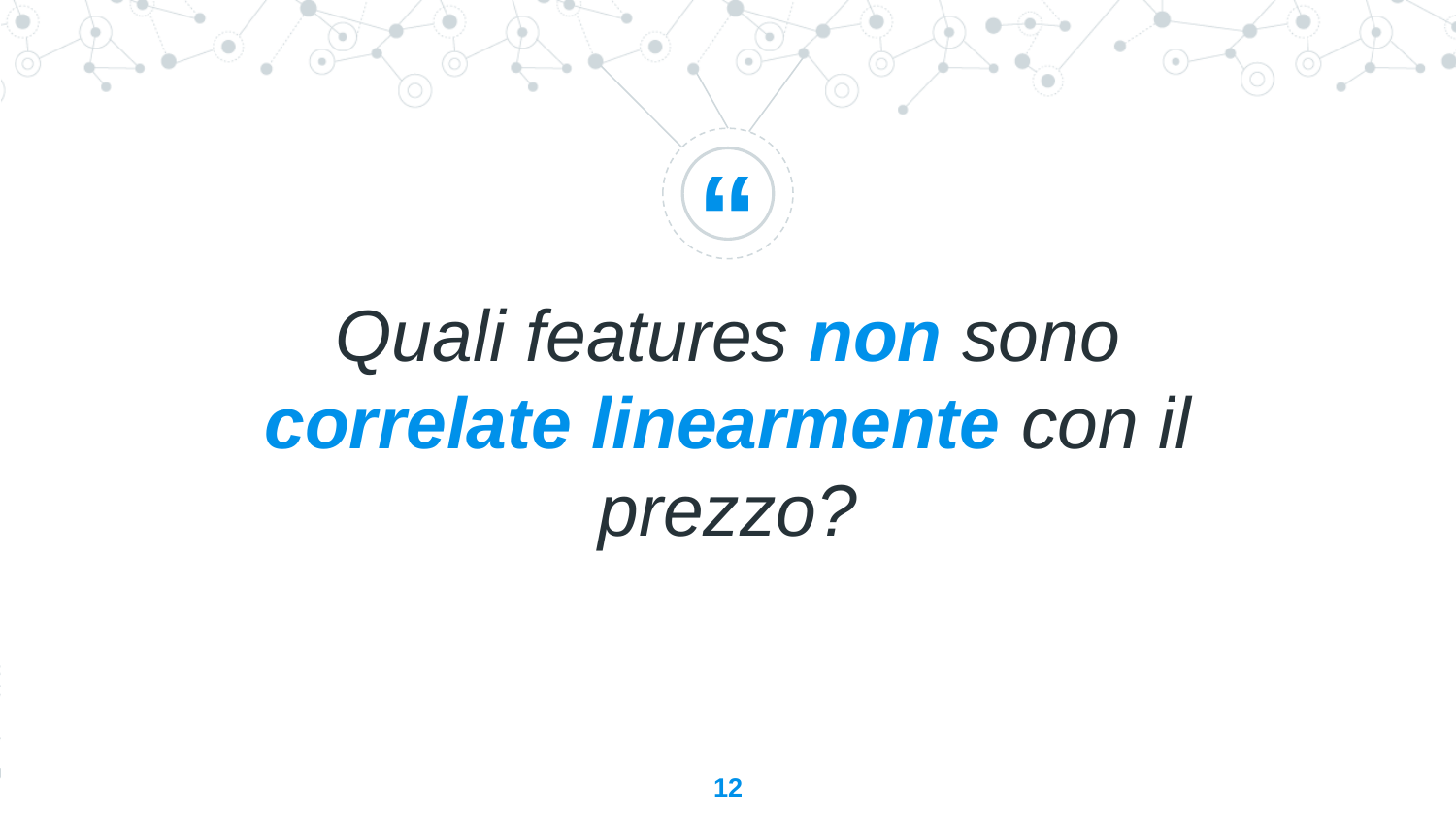

Quali features non sono correlate linearmente con il prezzo?
12